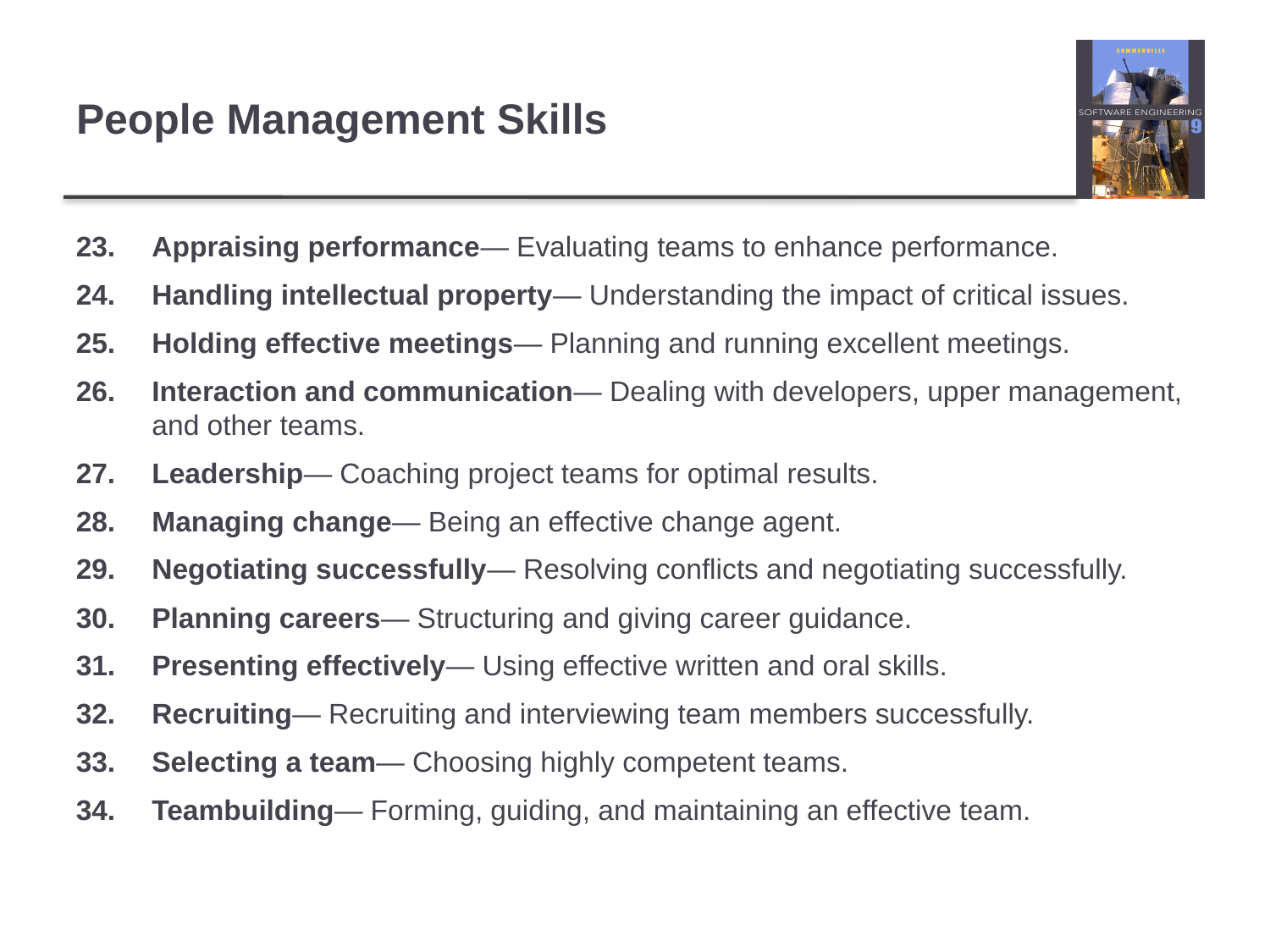

# People Management Skills
Appraising performance— Evaluating teams to enhance performance.
Handling intellectual property— Understanding the impact of critical issues.
Holding effective meetings— Planning and running excellent meetings.
Interaction and communication— Dealing with developers, upper management, and other teams.
Leadership— Coaching project teams for optimal results.
Managing change— Being an effective change agent.
Negotiating successfully— Resolving conflicts and negotiating successfully.
Planning careers— Structuring and giving career guidance.
Presenting effectively— Using effective written and oral skills.
Recruiting— Recruiting and interviewing team members successfully.
Selecting a team— Choosing highly competent teams.
Teambuilding— Forming, guiding, and maintaining an effective team.